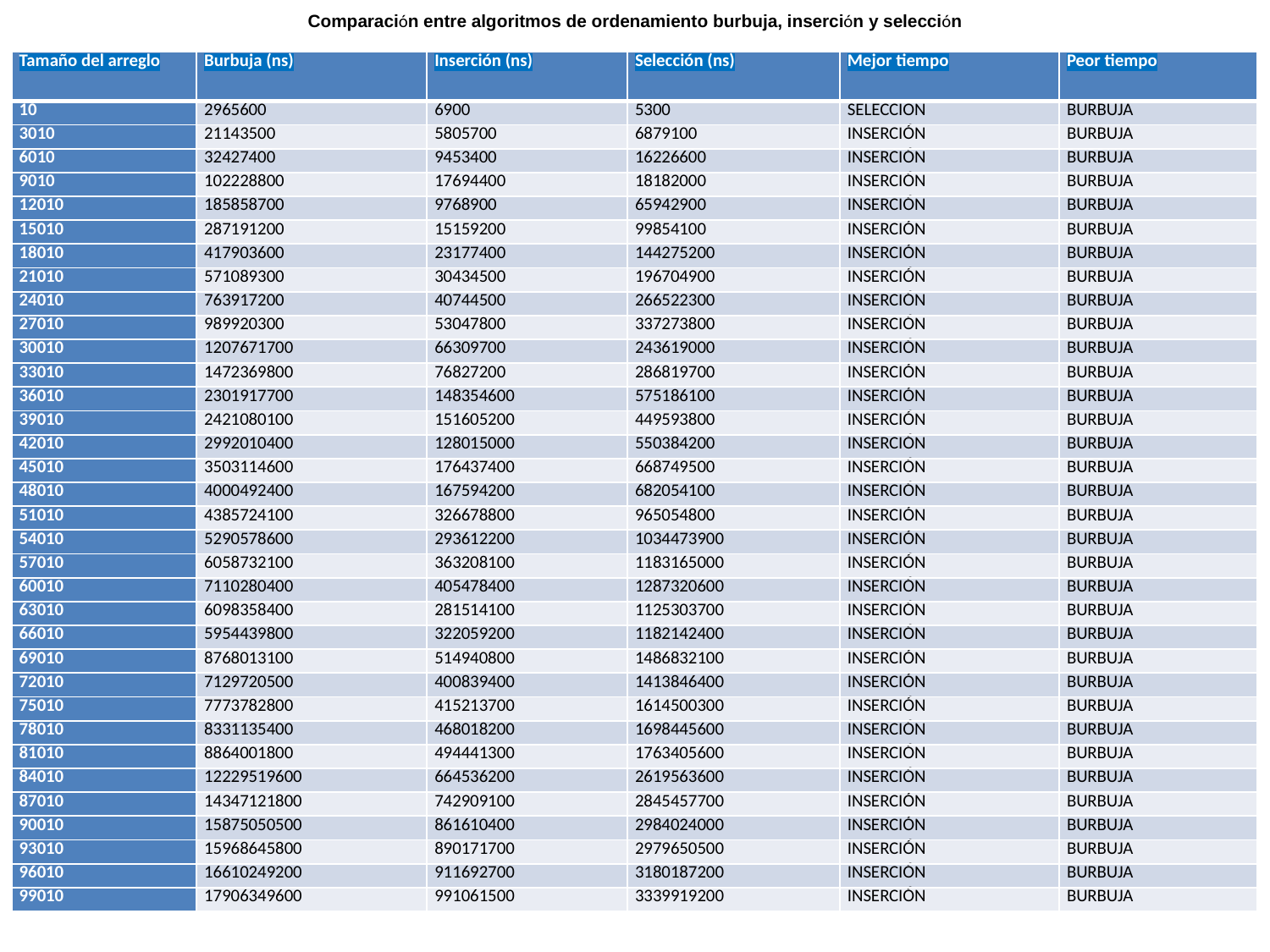

Comparación entre algoritmos de ordenamiento burbuja, inserción y selección

| Tamaño del arreglo | Burbuja (ns) | Inserción (ns) | Selección (ns) | Mejor tiempo | Peor tiempo |
| --- | --- | --- | --- | --- | --- |
| 10 | 2965600 | 6900 | 5300 | SELECCIÓN | BURBUJA |
| 3010 | 21143500 | 5805700 | 6879100 | INSERCIÓN | BURBUJA |
| 6010 | 32427400 | 9453400 | 16226600 | INSERCIÓN | BURBUJA |
| 9010 | 102228800 | 17694400 | 18182000 | INSERCIÓN | BURBUJA |
| 12010 | 185858700 | 9768900 | 65942900 | INSERCIÓN | BURBUJA |
| 15010 | 287191200 | 15159200 | 99854100 | INSERCIÓN | BURBUJA |
| 18010 | 417903600 | 23177400 | 144275200 | INSERCIÓN | BURBUJA |
| 21010 | 571089300 | 30434500 | 196704900 | INSERCIÓN | BURBUJA |
| 24010 | 763917200 | 40744500 | 266522300 | INSERCIÓN | BURBUJA |
| 27010 | 989920300 | 53047800 | 337273800 | INSERCIÓN | BURBUJA |
| 30010 | 1207671700 | 66309700 | 243619000 | INSERCIÓN | BURBUJA |
| 33010 | 1472369800 | 76827200 | 286819700 | INSERCIÓN | BURBUJA |
| 36010 | 2301917700 | 148354600 | 575186100 | INSERCIÓN | BURBUJA |
| 39010 | 2421080100 | 151605200 | 449593800 | INSERCIÓN | BURBUJA |
| 42010 | 2992010400 | 128015000 | 550384200 | INSERCIÓN | BURBUJA |
| 45010 | 3503114600 | 176437400 | 668749500 | INSERCIÓN | BURBUJA |
| 48010 | 4000492400 | 167594200 | 682054100 | INSERCIÓN | BURBUJA |
| 51010 | 4385724100 | 326678800 | 965054800 | INSERCIÓN | BURBUJA |
| 54010 | 5290578600 | 293612200 | 1034473900 | INSERCIÓN | BURBUJA |
| 57010 | 6058732100 | 363208100 | 1183165000 | INSERCIÓN | BURBUJA |
| 60010 | 7110280400 | 405478400 | 1287320600 | INSERCIÓN | BURBUJA |
| 63010 | 6098358400 | 281514100 | 1125303700 | INSERCIÓN | BURBUJA |
| 66010 | 5954439800 | 322059200 | 1182142400 | INSERCIÓN | BURBUJA |
| 69010 | 8768013100 | 514940800 | 1486832100 | INSERCIÓN | BURBUJA |
| 72010 | 7129720500 | 400839400 | 1413846400 | INSERCIÓN | BURBUJA |
| 75010 | 7773782800 | 415213700 | 1614500300 | INSERCIÓN | BURBUJA |
| 78010 | 8331135400 | 468018200 | 1698445600 | INSERCIÓN | BURBUJA |
| 81010 | 8864001800 | 494441300 | 1763405600 | INSERCIÓN | BURBUJA |
| 84010 | 12229519600 | 664536200 | 2619563600 | INSERCIÓN | BURBUJA |
| 87010 | 14347121800 | 742909100 | 2845457700 | INSERCIÓN | BURBUJA |
| 90010 | 15875050500 | 861610400 | 2984024000 | INSERCIÓN | BURBUJA |
| 93010 | 15968645800 | 890171700 | 2979650500 | INSERCIÓN | BURBUJA |
| 96010 | 16610249200 | 911692700 | 3180187200 | INSERCIÓN | BURBUJA |
| 99010 | 17906349600 | 991061500 | 3339919200 | INSERCIÓN | BURBUJA |